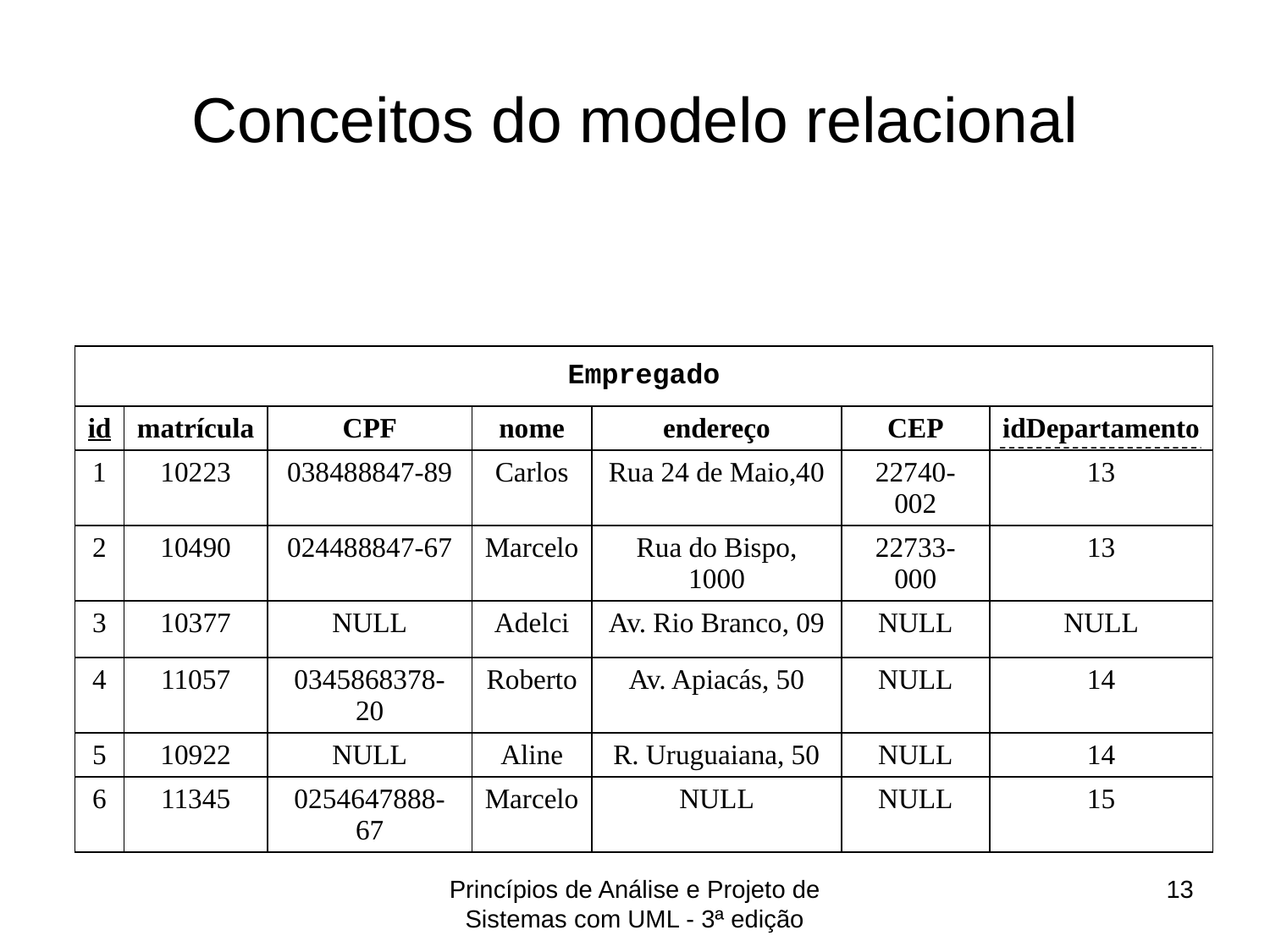

# Conceitos do modelo relacional
| Empregado |  |  |  |  |  |  |
| --- | --- | --- | --- | --- | --- | --- |
| id | matrícula | CPF | nome | endereço | CEP | idDepartamento |
| 1 | 10223 | 038488847-89 | Carlos | Rua 24 de Maio,40 | 22740-002 | 13 |
| 2 | 10490 | 024488847-67 | Marcelo | Rua do Bispo, 1000 | 22733-000 | 13 |
| 3 | 10377 | NULL | Adelci | Av. Rio Branco, 09 | NULL | NULL |
| 4 | 11057 | 0345868378-20 | Roberto | Av. Apiacás, 50 | NULL | 14 |
| 5 | 10922 | NULL | Aline | R. Uruguaiana, 50 | NULL | 14 |
| 6 | 11345 | 0254647888-67 | Marcelo | NULL | NULL | 15 |

Princípios de Análise e Projeto de Sistemas com UML - 3ª edição
13